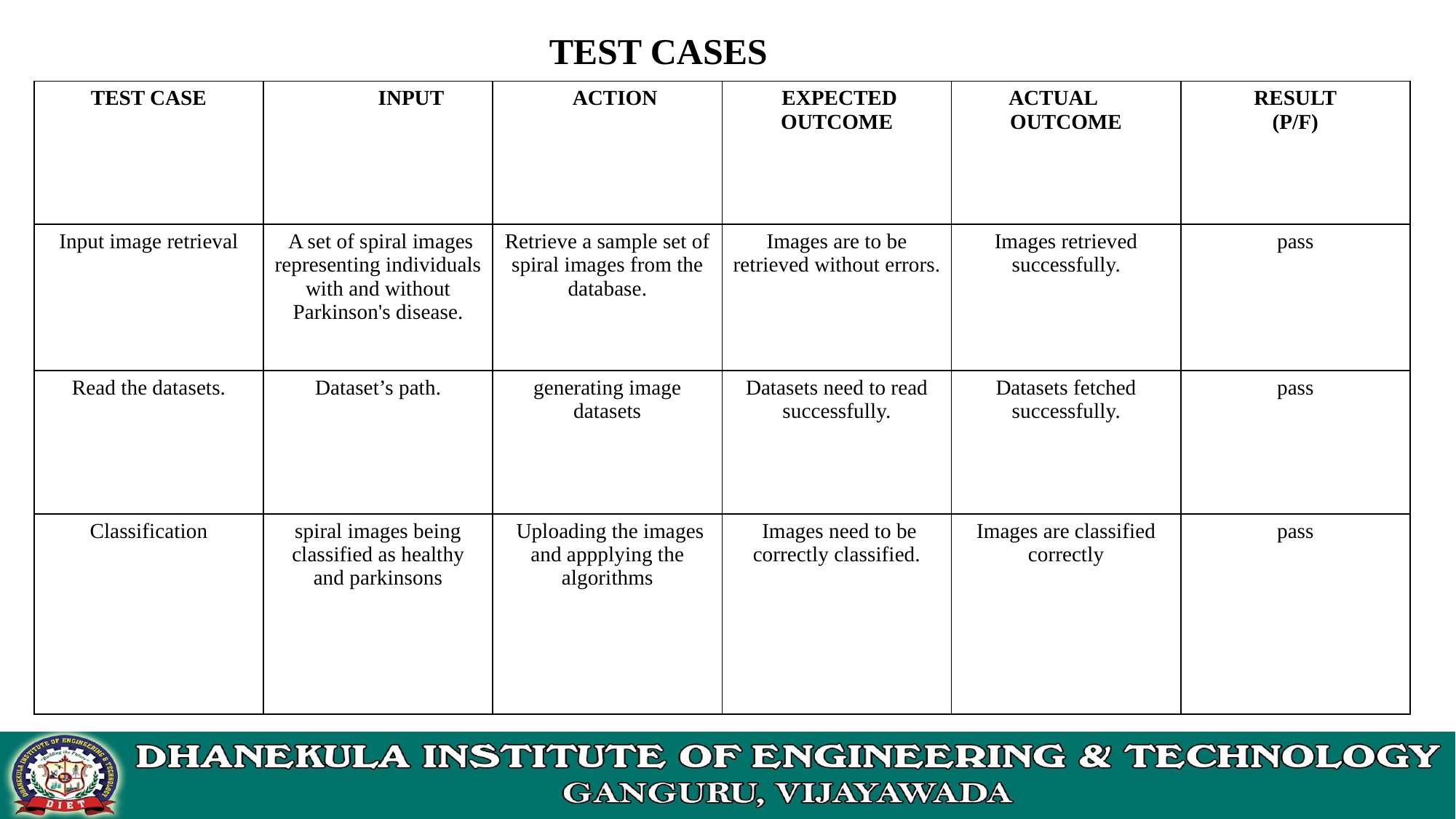

TEST CASES
| TEST CASE | INPUTINPUT | AACTION | EXPECTED OUTCOME | ACTUAL OUTCOME | RESULT (P/F) |
| --- | --- | --- | --- | --- | --- |
| Input image retrieval | A set of spiral images representing individuals with and without Parkinson's disease. | Retrieve a sample set of spiral images from the database. | Images are to be retrieved without errors. | Images retrieved successfully. | pass |
| Read the datasets. | Dataset’s path. | generating image datasets | Datasets need to read successfully. | Datasets fetched successfully. | pass |
| Classification | spiral images being classified as healthy and parkinsons | Uploading the images and appplying the algorithms | Images need to be correctly classified. | Images are classified correctly | pass |